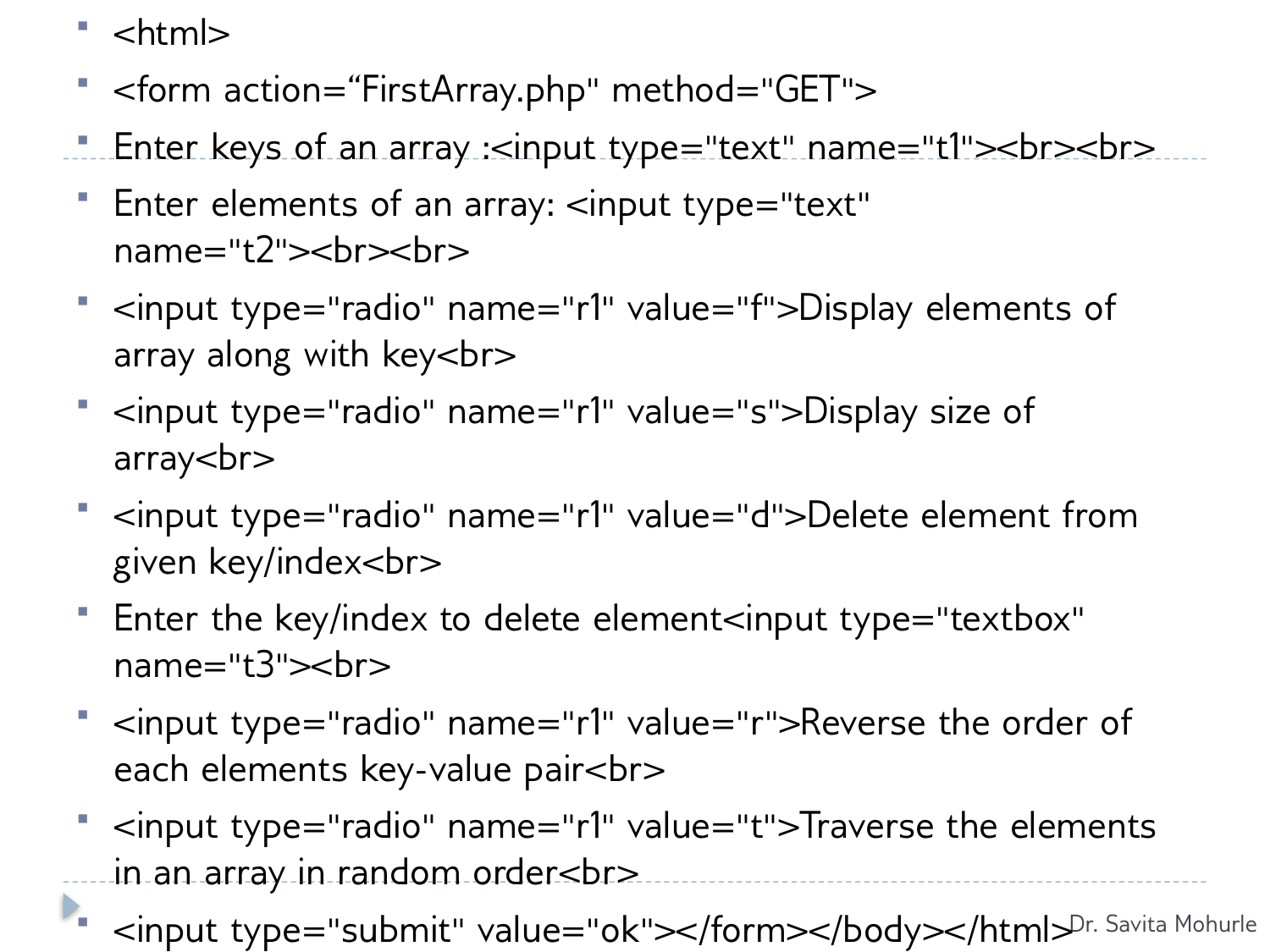

<html>
<form action=“FirstArray.php" method="GET">
Enter keys of an array :<input type="text" name="t1"><br><br>
Enter elements of an array: <input type="text" name="t2"><br><br>
<input type="radio" name="r1" value="f">Display elements of array along with key<br>
<input type="radio" name="r1" value="s">Display size of array<br>
<input type="radio" name="r1" value="d">Delete element from given key/index<br>
Enter the key/index to delete element<input type="textbox" name="t3"><br>
<input type="radio" name="r1" value="r">Reverse the order of each elements key-value pair<br>
<input type="radio" name="r1" value="t">Traverse the elements in an array in random order<br>
<input type="submit" value="ok"></form></body></html>
Dr. Savita Mohurle